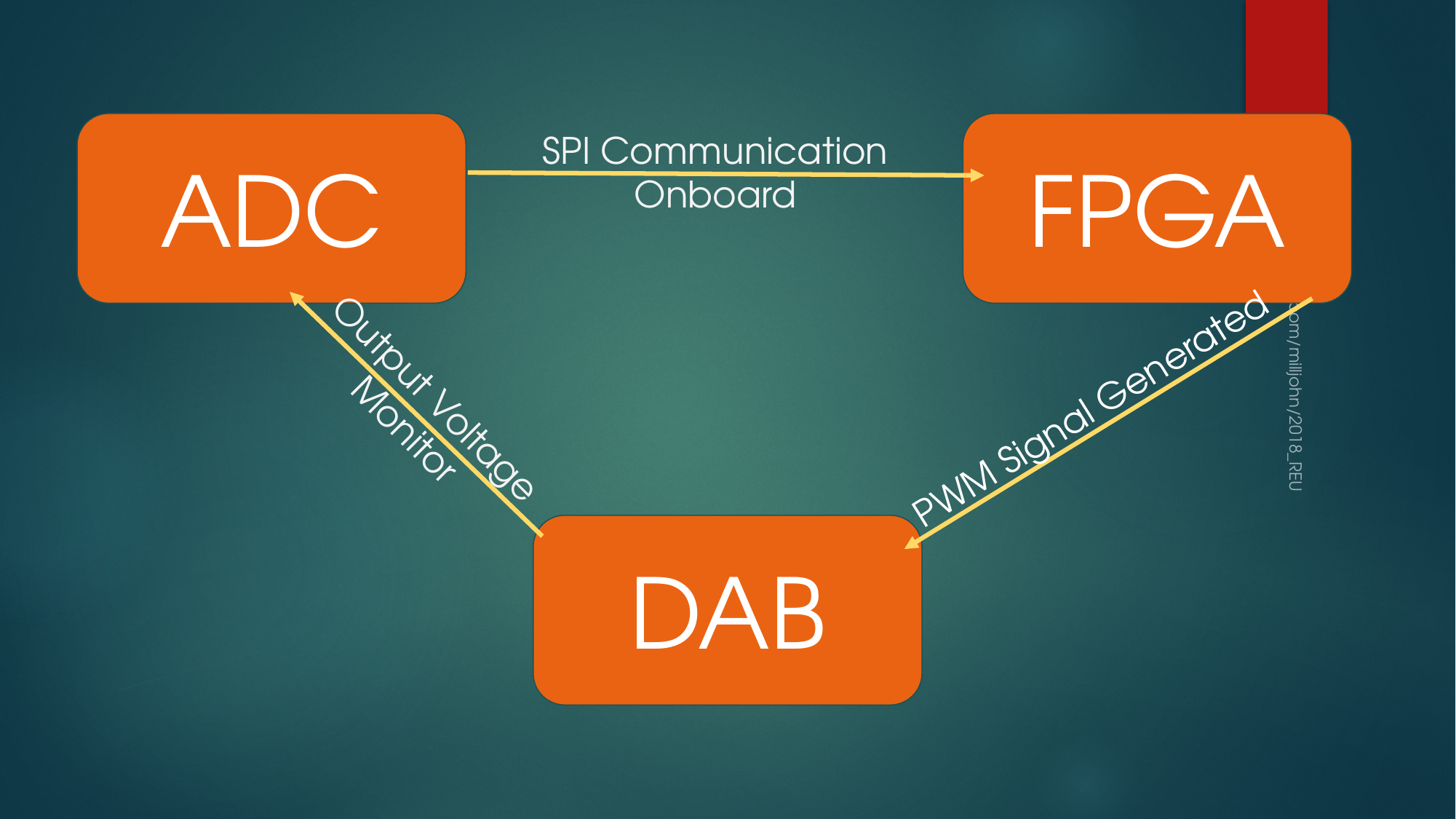

ADC
SPI Communication Onboard
FPGA
Output Voltage Monitor
PWM Signal Generated
https://github.com/milljohn/2018_REU
DAB